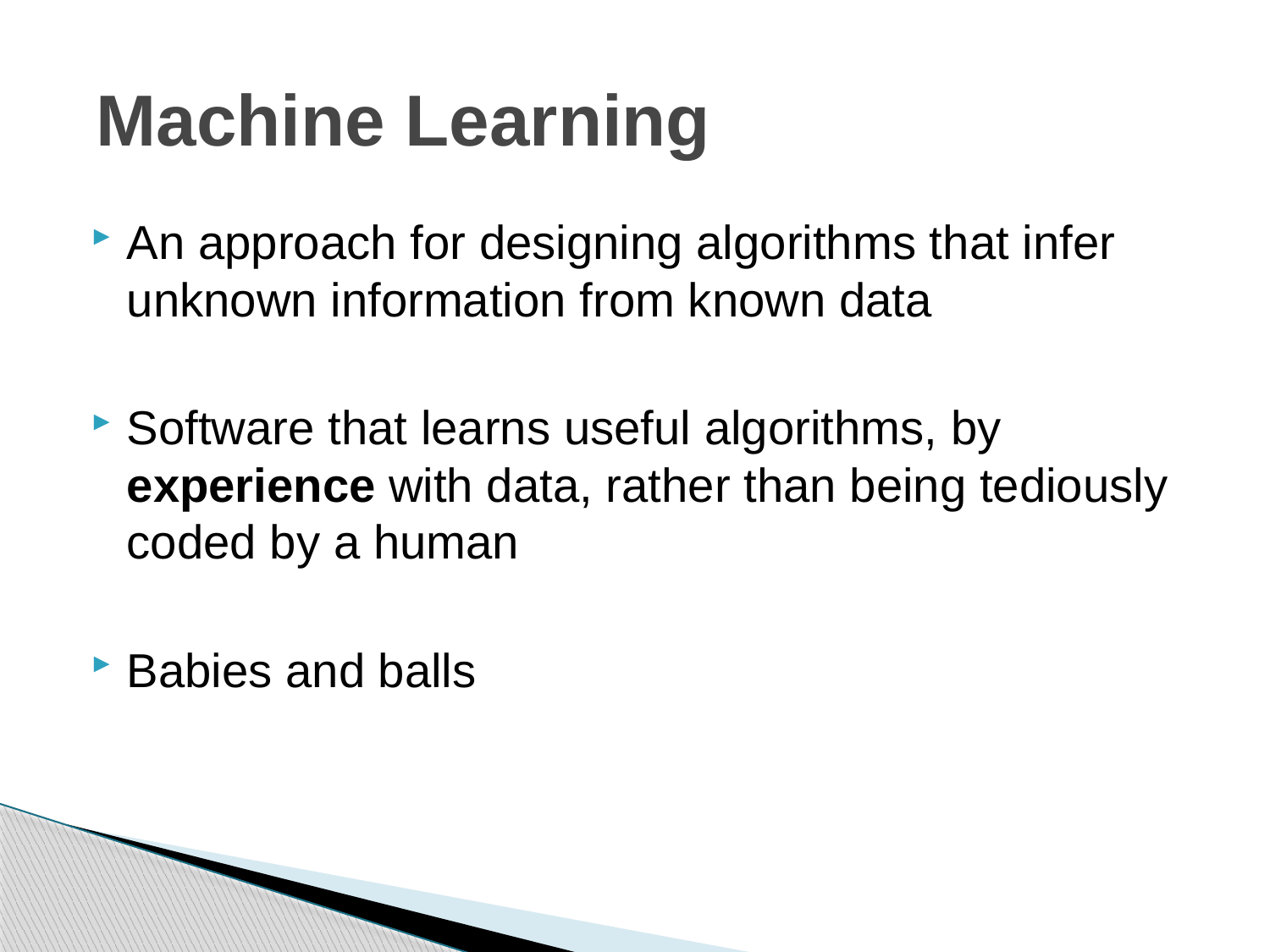

# Machine Learning
An approach for designing algorithms that infer unknown information from known data

Software that learns useful algorithms, by experience with data, rather than being tediously coded by a human

Babies and balls